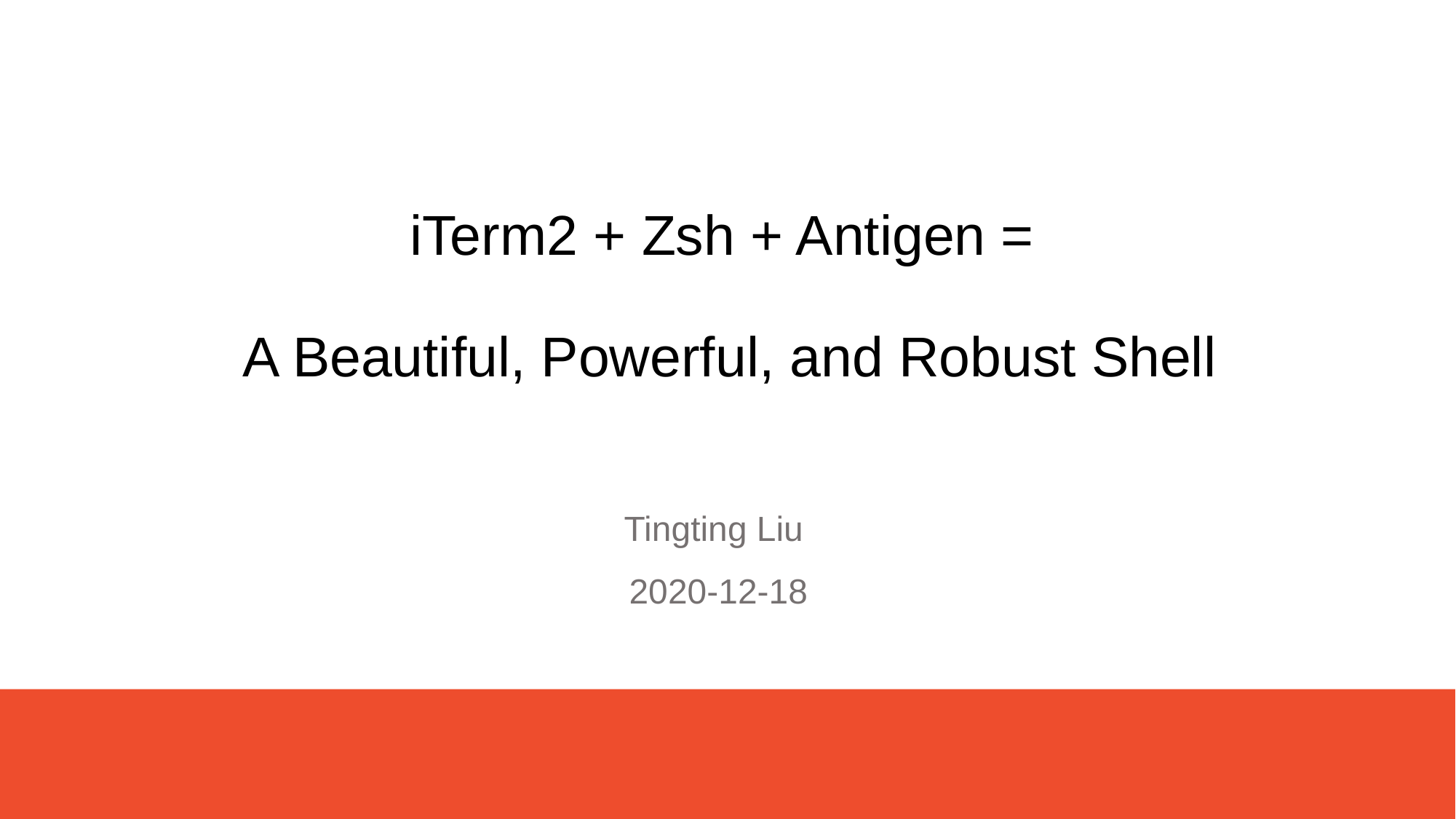

iTerm2 + Zsh + Antigen =

A Beautiful, Powerful, and Robust Shell
Tingting Liu
2020-12-18